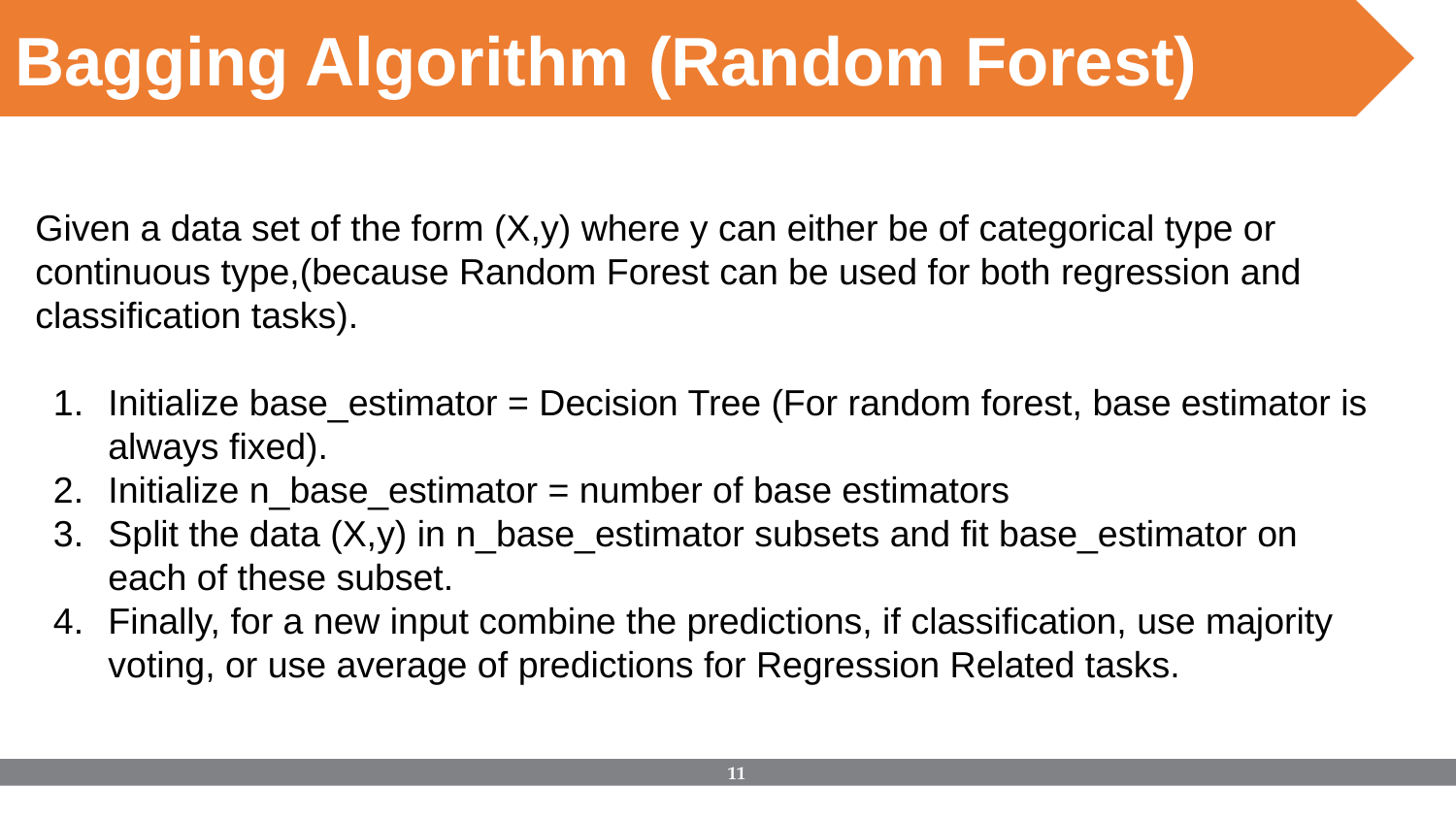

Bagging Algorithm (Random Forest)
Given a data set of the form (X,y) where y can either be of categorical type or continuous type,(because Random Forest can be used for both regression and classification tasks).

Initialize base_estimator = Decision Tree (For random forest, base estimator is always fixed).
Initialize n_base_estimator = number of base estimators
Split the data (X,y) in n_base_estimator subsets and fit base_estimator on each of these subset.
Finally, for a new input combine the predictions, if classification, use majority voting, or use average of predictions for Regression Related tasks.
11